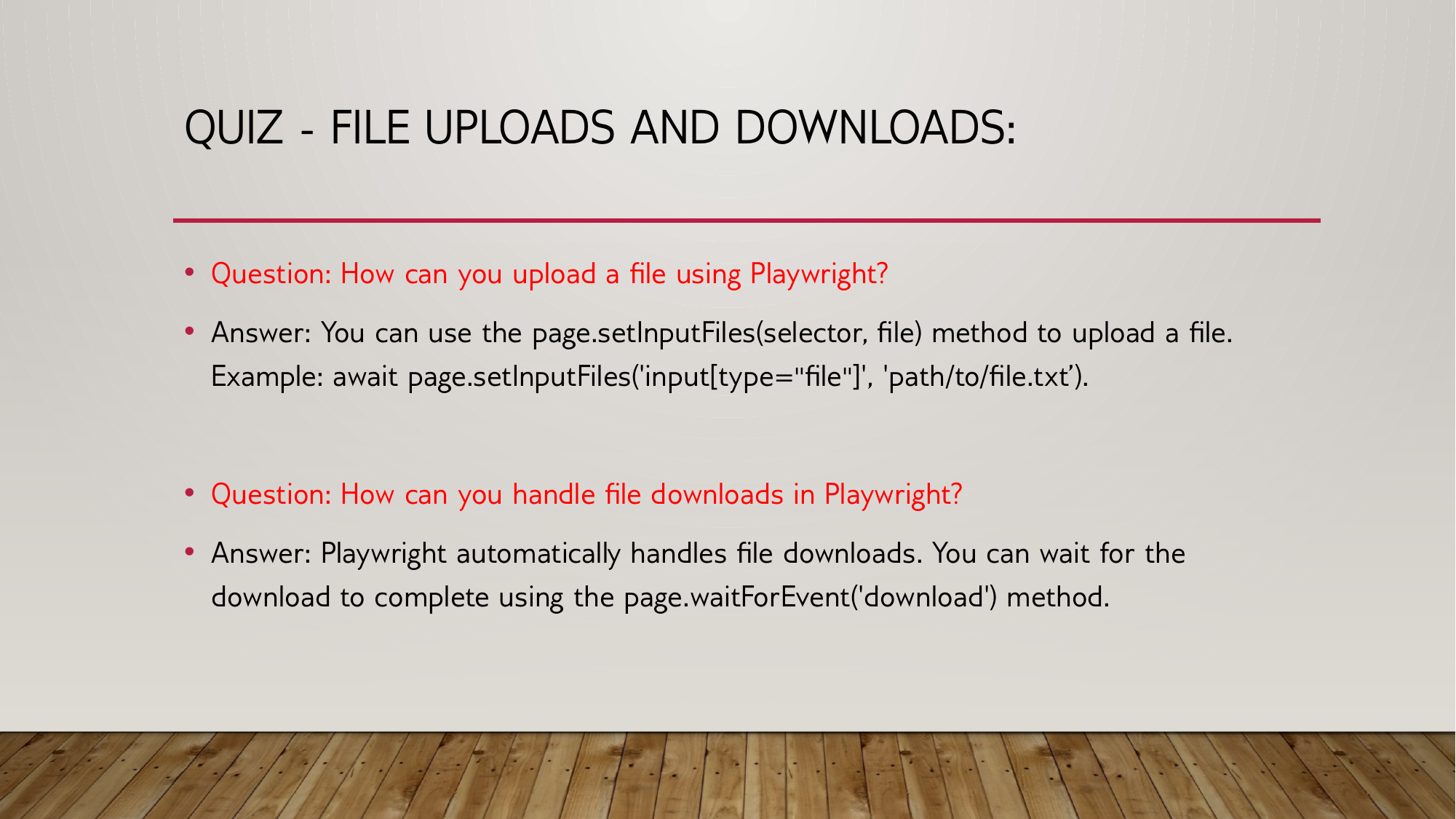

# Quiz - File uploads and downloads:
Question: How can you upload a file using Playwright?
Answer: You can use the page.setInputFiles(selector, file) method to upload a file. Example: await page.setInputFiles('input[type="file"]', 'path/to/file.txt’).

Question: How can you handle file downloads in Playwright?
Answer: Playwright automatically handles file downloads. You can wait for the download to complete using the page.waitForEvent('download') method.